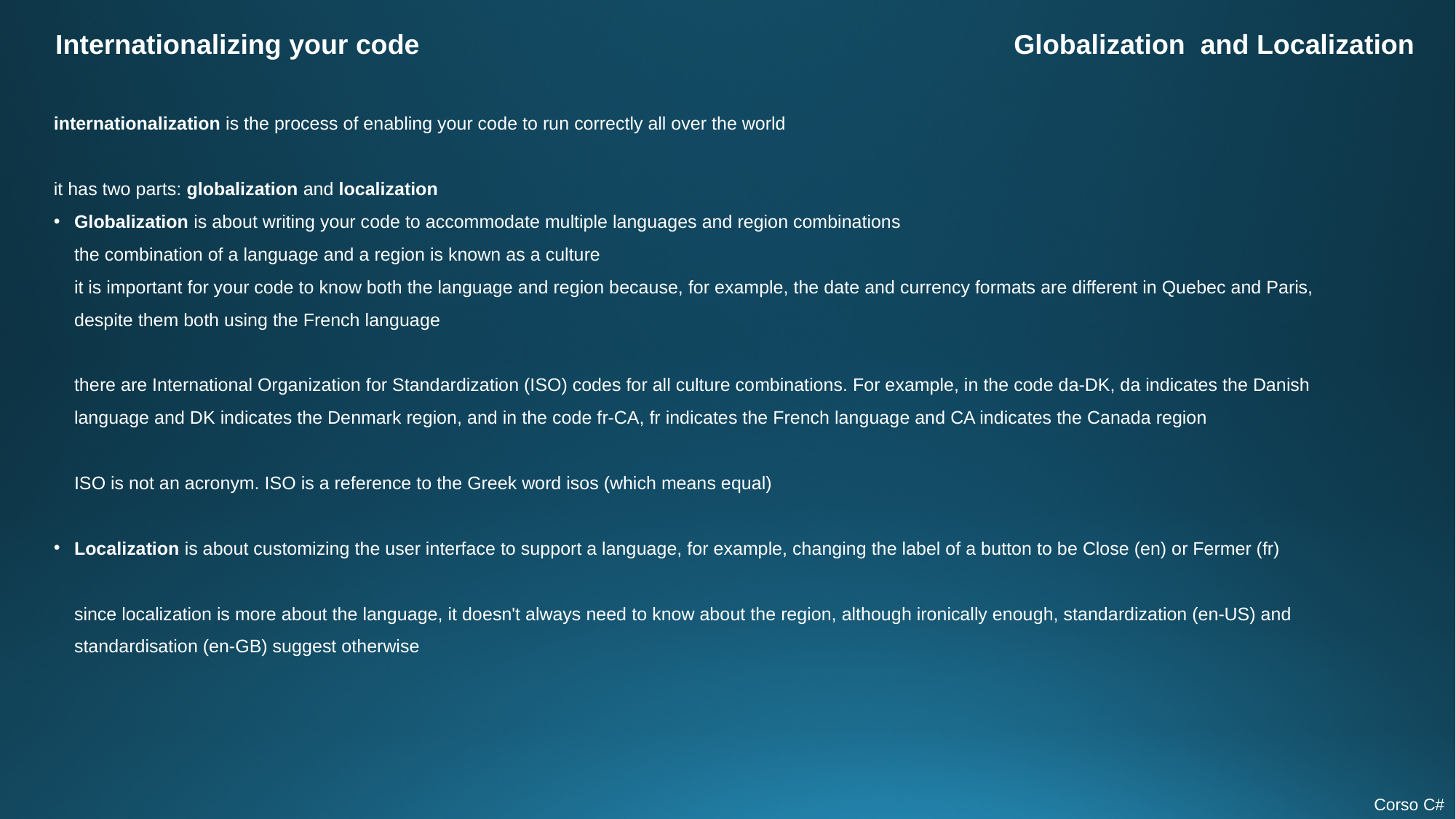

Internationalizing your code
Globalization  and Localization
internationalization is the process of enabling your code to run correctly all over the world

it has two parts: globalization and localization
Globalization is about writing your code to accommodate multiple languages and region combinations
the combination of a language and a region is known as a culture
it is important for your code to know both the language and region because, for example, the date and currency formats are different in Quebec and Paris, despite them both using the French language
there are International Organization for Standardization (ISO) codes for all culture combinations. For example, in the code da-DK, da indicates the Danish language and DK indicates the Denmark region, and in the code fr-CA, fr indicates the French language and CA indicates the Canada region
ISO is not an acronym. ISO is a reference to the Greek word isos (which means equal)

Localization is about customizing the user interface to support a language, for example, changing the label of a button to be Close (en) or Fermer (fr)
since localization is more about the language, it doesn't always need to know about the region, although ironically enough, standardization (en-US) and standardisation (en-GB) suggest otherwise
Corso C#